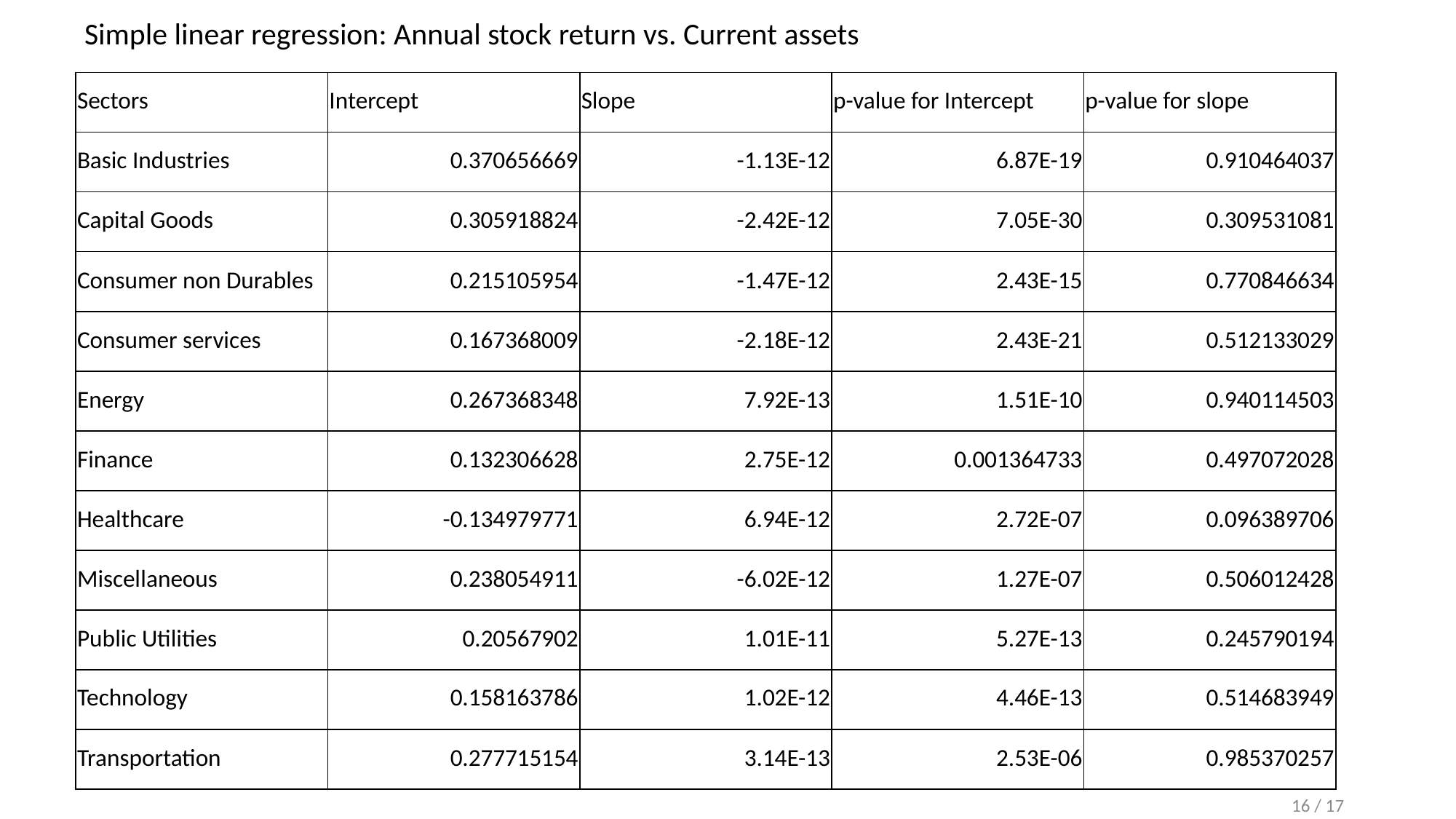

Simple linear regression: Annual stock return vs. Current assets
| Sectors | Intercept | Slope | p-value for Intercept | p-value for slope |
| --- | --- | --- | --- | --- |
| Basic Industries | 0.370656669 | -1.13E-12 | 6.87E-19 | 0.910464037 |
| Capital Goods | 0.305918824 | -2.42E-12 | 7.05E-30 | 0.309531081 |
| Consumer non Durables | 0.215105954 | -1.47E-12 | 2.43E-15 | 0.770846634 |
| Consumer services | 0.167368009 | -2.18E-12 | 2.43E-21 | 0.512133029 |
| Energy | 0.267368348 | 7.92E-13 | 1.51E-10 | 0.940114503 |
| Finance | 0.132306628 | 2.75E-12 | 0.001364733 | 0.497072028 |
| Healthcare | -0.134979771 | 6.94E-12 | 2.72E-07 | 0.096389706 |
| Miscellaneous | 0.238054911 | -6.02E-12 | 1.27E-07 | 0.506012428 |
| Public Utilities | 0.20567902 | 1.01E-11 | 5.27E-13 | 0.245790194 |
| Technology | 0.158163786 | 1.02E-12 | 4.46E-13 | 0.514683949 |
| Transportation | 0.277715154 | 3.14E-13 | 2.53E-06 | 0.985370257 |
16 / 17